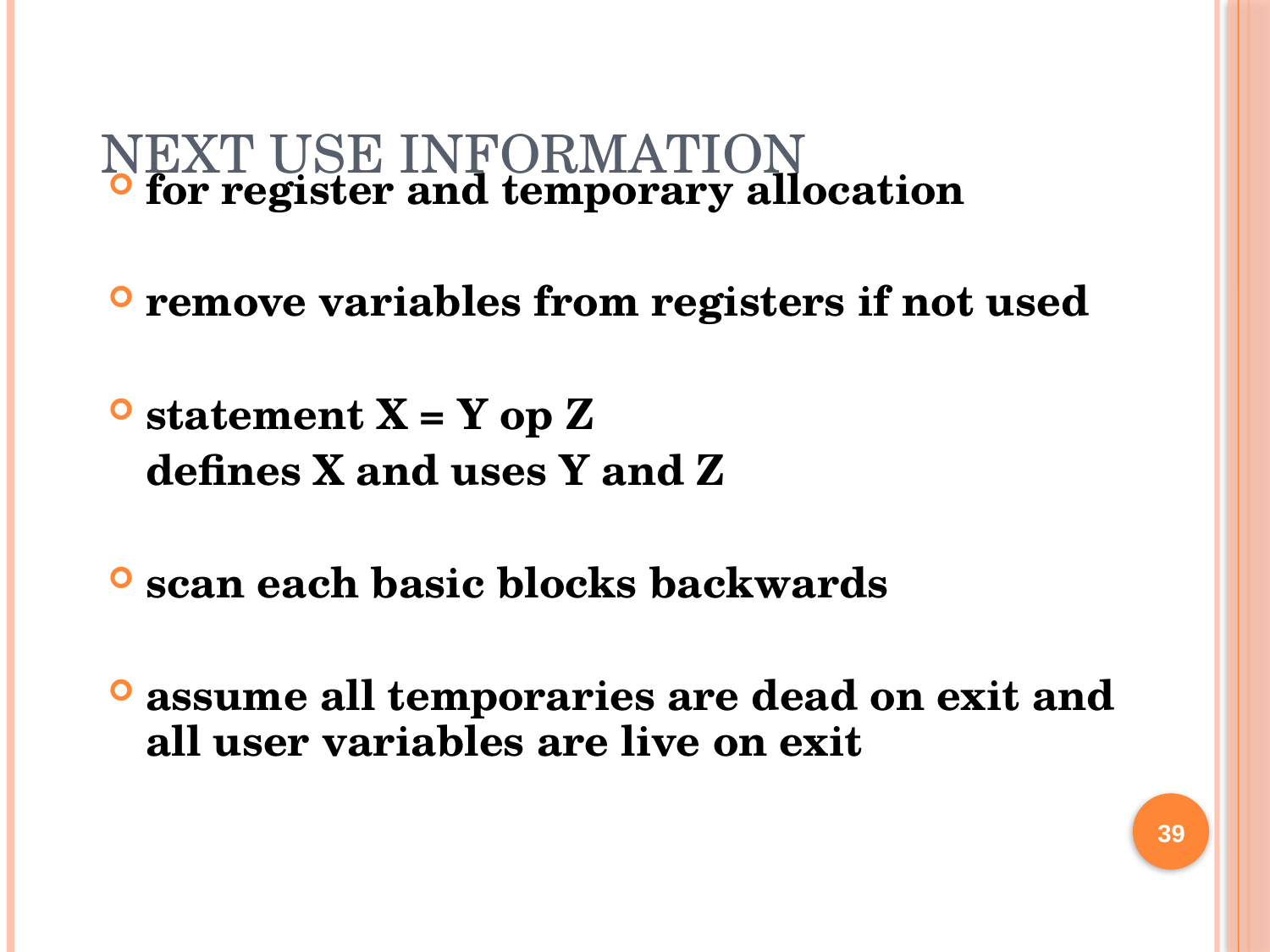

# Next use information
for register and temporary allocation

remove variables from registers if not used

statement X = Y op Z
	defines X and uses Y and Z

scan each basic blocks backwards

assume all temporaries are dead on exit and all user variables are live on exit
39